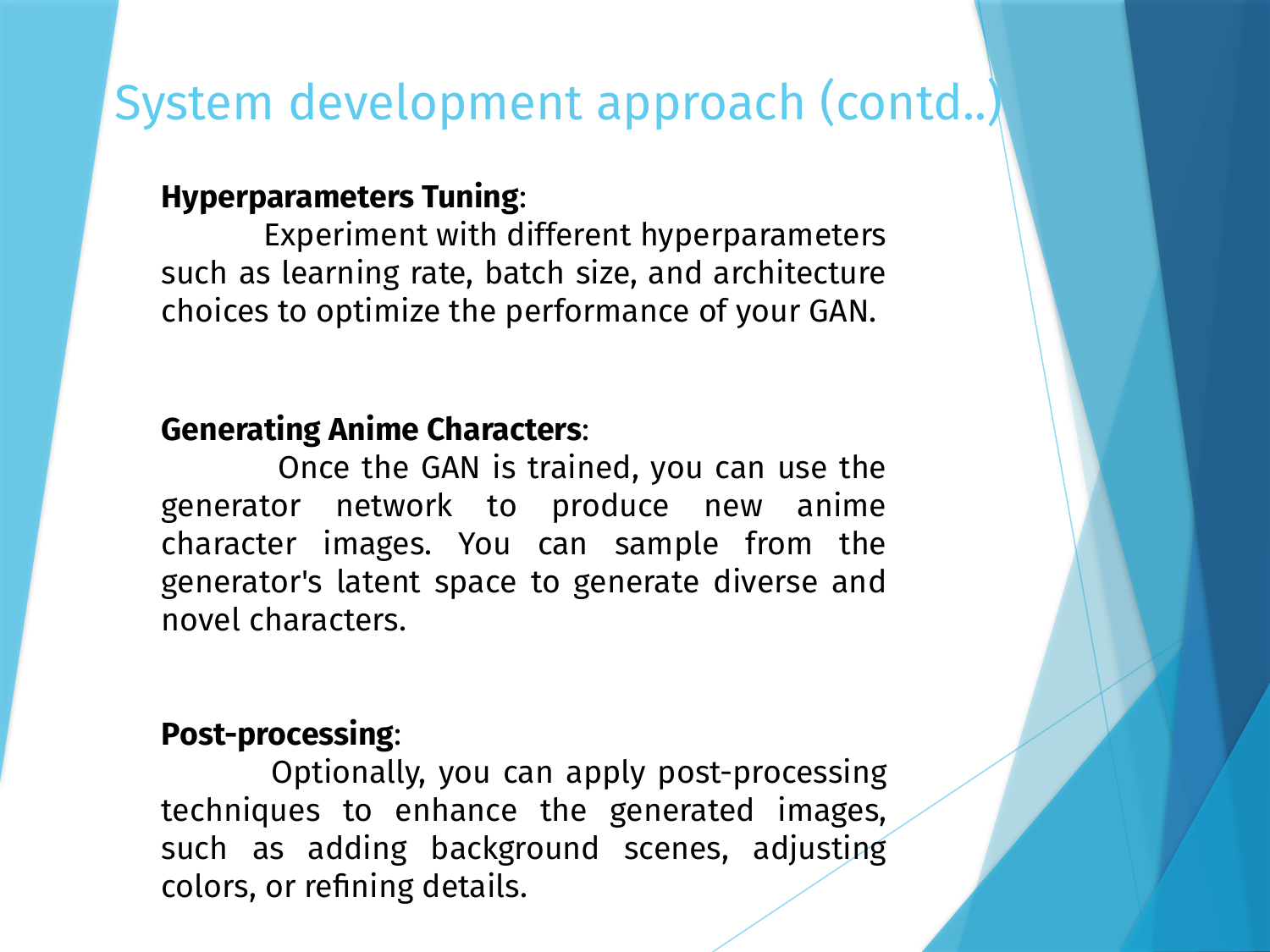

# System development approach (contd..)
Hyperparameters Tuning:
            Experiment with different hyperparameters such as learning rate, batch size, and architecture choices to optimize the performance of your GAN.

Generating Anime Characters:
          Once the GAN is trained, you can use the generator network to produce new anime character images. You can sample from the generator's latent space to generate diverse and novel characters.

Post-processing:
         Optionally, you can apply post-processing techniques to enhance the generated images, such as adding background scenes, adjusting colors, or refining details.